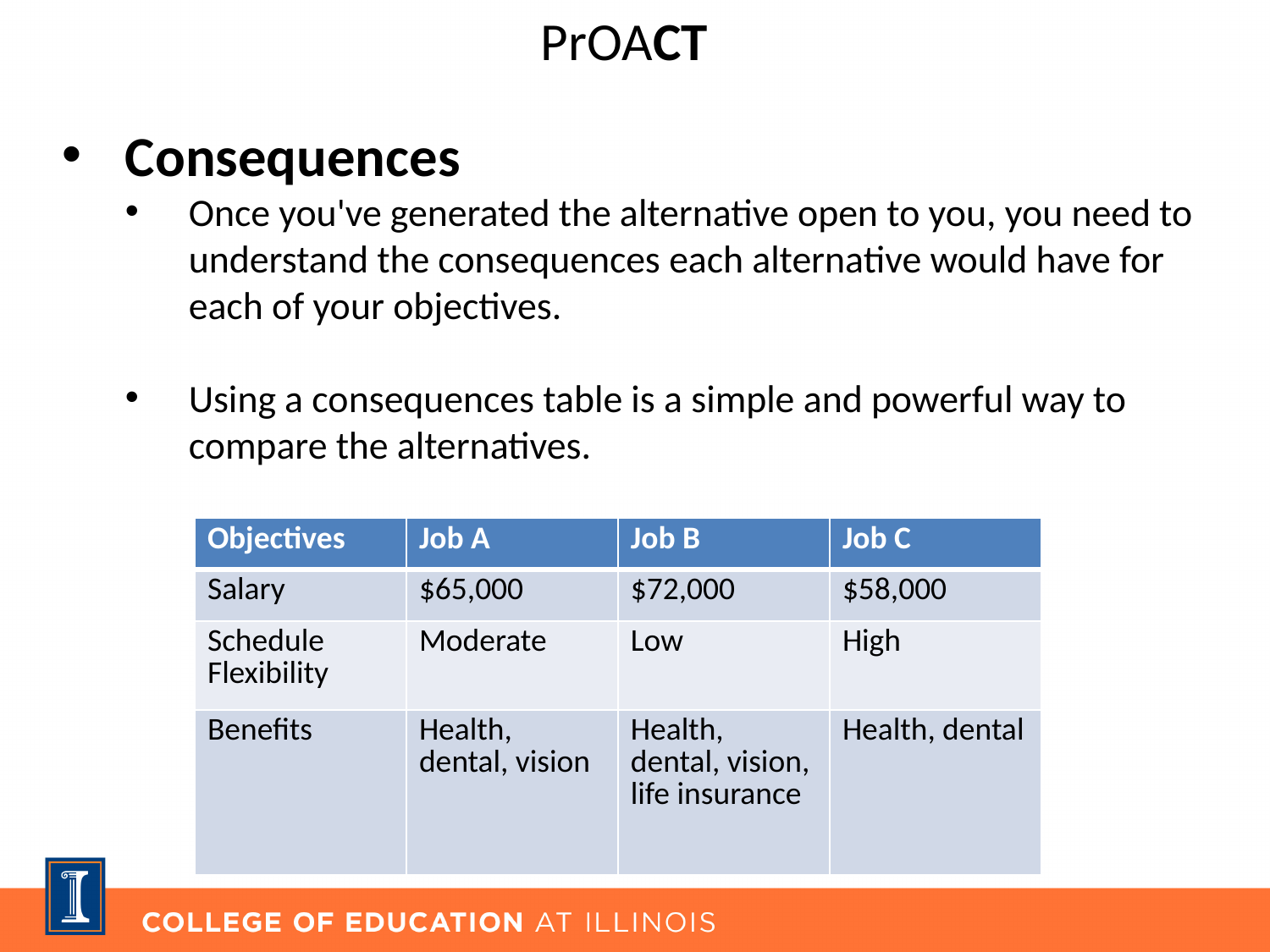

# PrOACT
Consequences
Once you've generated the alternative open to you, you need to understand the consequences each alternative would have for each of your objectives.

Using a consequences table is a simple and powerful way to compare the alternatives.
| Objectives | Job A | Job B | Job C |
| --- | --- | --- | --- |
| Salary | $65,000 | $72,000 | $58,000 |
| Schedule Flexibility | Moderate | Low | High |
| Benefits | Health, dental, vision | Health, dental, vision, life insurance | Health, dental |